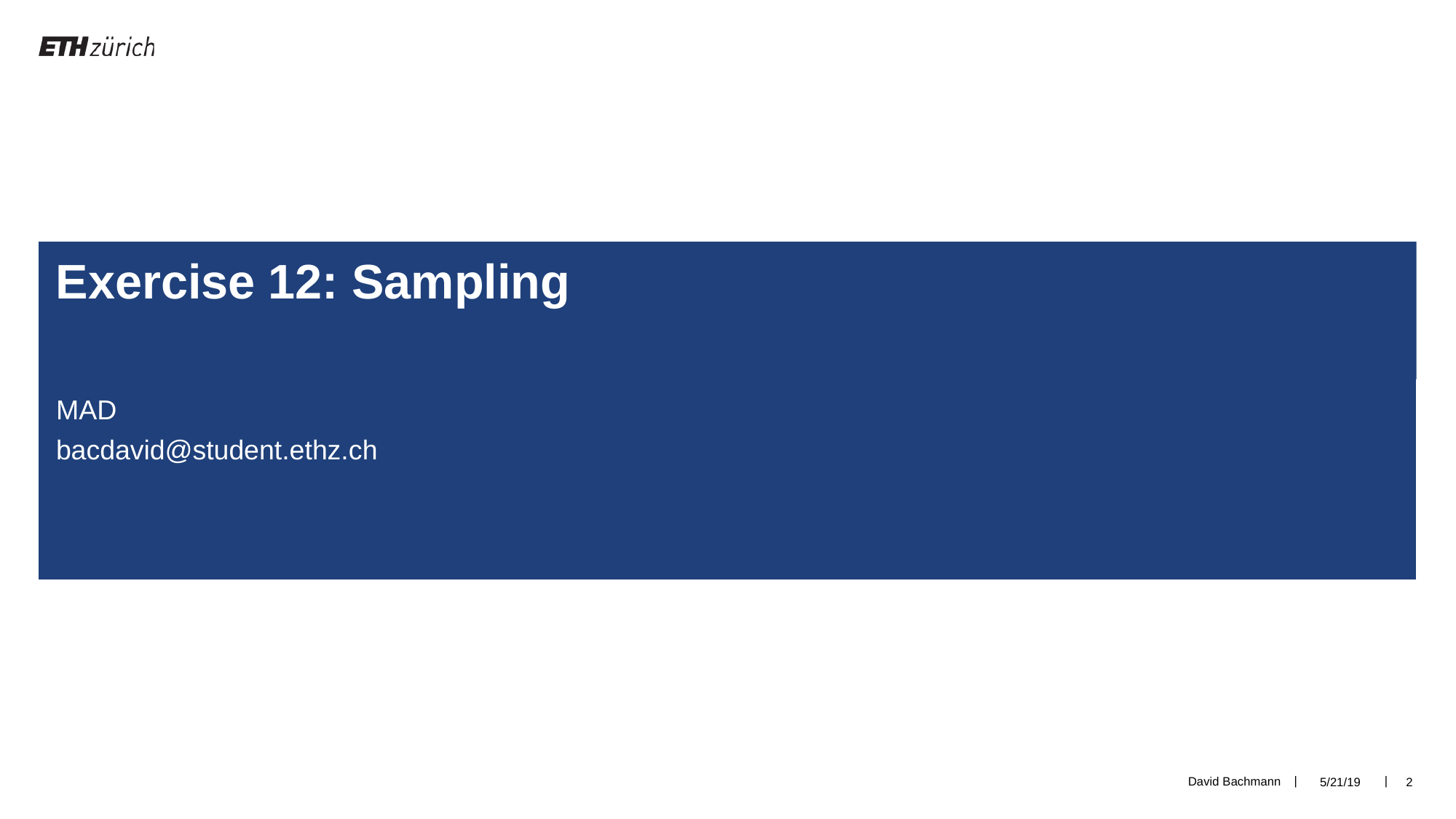

Exercise 12: Sampling
MAD
bacdavid@student.ethz.ch

David Bachmann
5/21/19
2